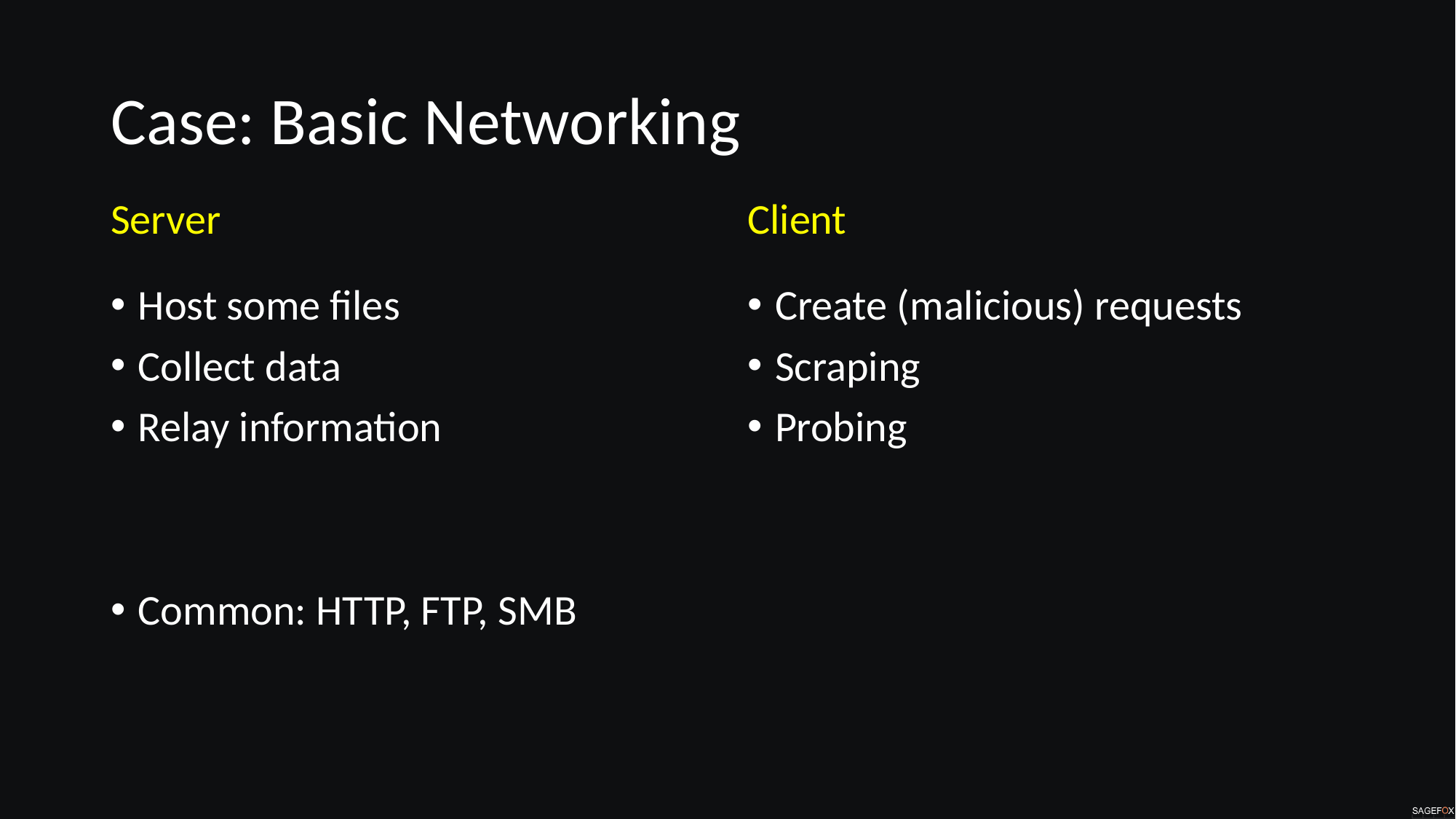

# Case: Basic Networking
Server
Client
Host some files
Collect data
Relay information

Common: HTTP, FTP, SMB
Create (malicious) requests
Scraping
Probing